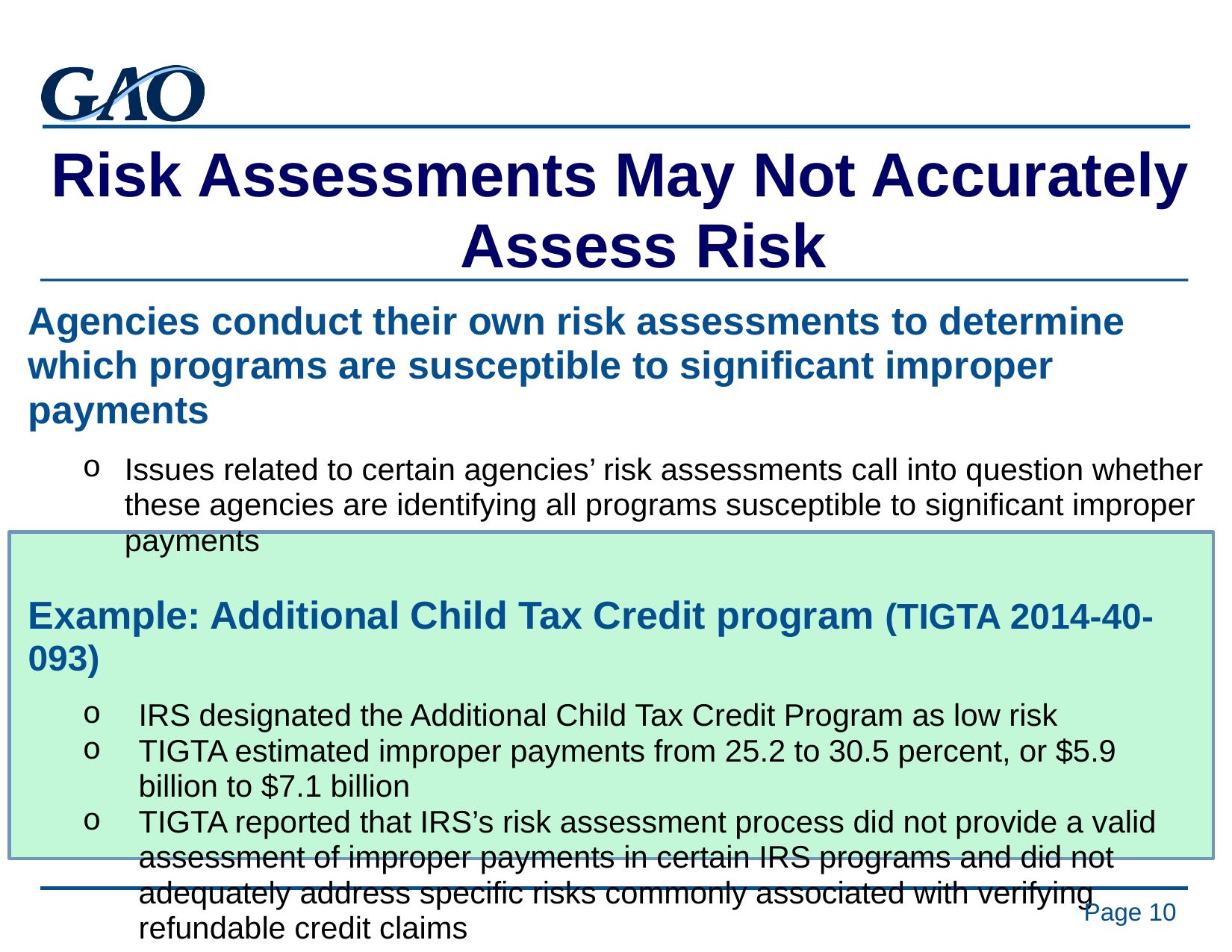

Risk Assessments May Not Accurately Assess Risk
Agencies conduct their own risk assessments to determine which programs are susceptible to significant improper payments

Issues related to certain agencies’ risk assessments call into question whether these agencies are identifying all programs susceptible to significant improper payments

Example: Additional Child Tax Credit program (TIGTA 2014-40-093)

IRS designated the Additional Child Tax Credit Program as low risk
TIGTA estimated improper payments from 25.2 to 30.5 percent, or $5.9 billion to $7.1 billion
TIGTA reported that IRS’s risk assessment process did not provide a valid assessment of improper payments in certain IRS programs and did not adequately address specific risks commonly associated with verifying refundable credit claims

Page 10